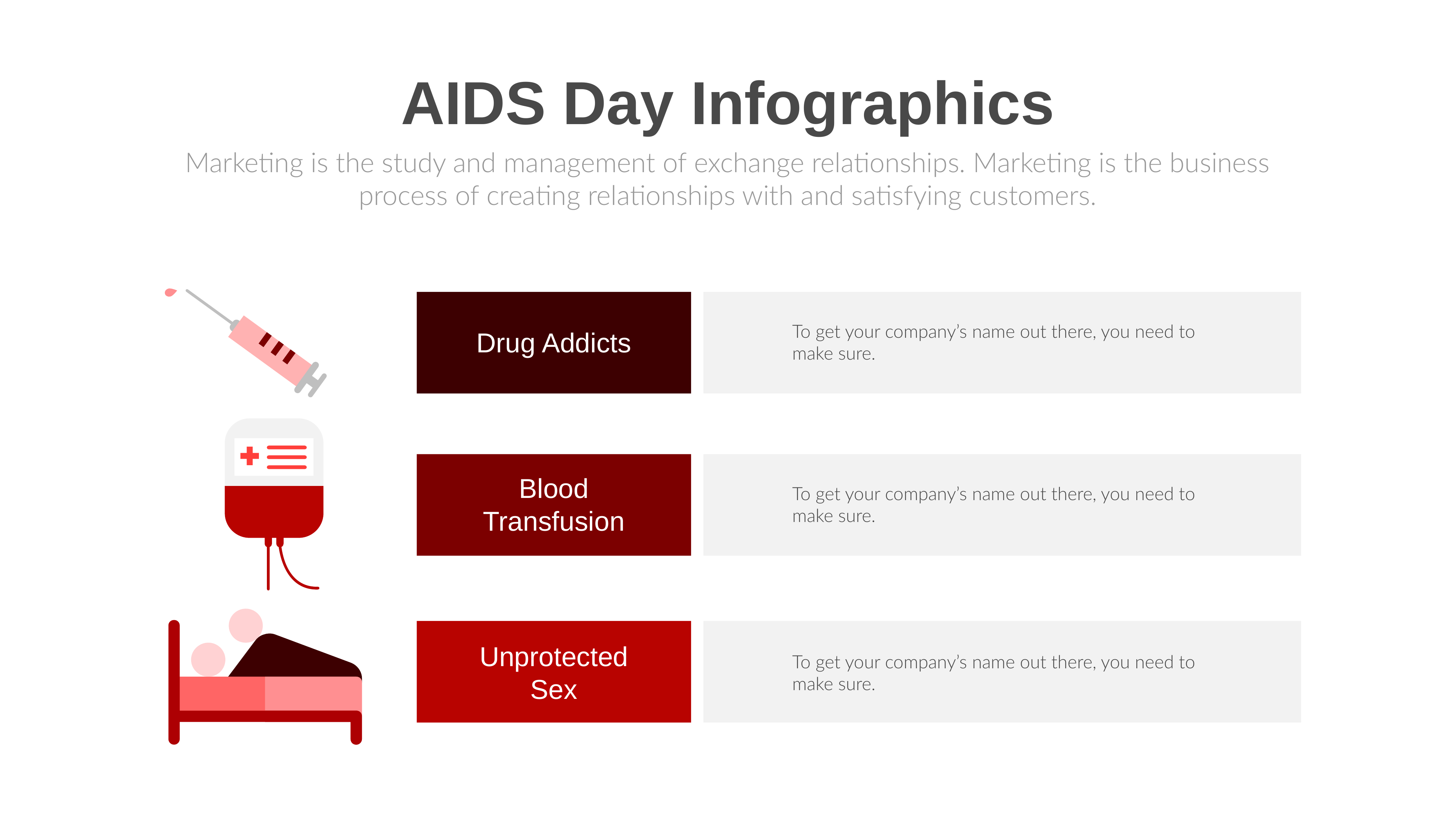

AIDS Day Infographics
Marketing is the study and management of exchange relationships. Marketing is the business process of creating relationships with and satisfying customers.

To get your company’s name out there, you need to make sure.
Drug Addicts

Blood Transfusion
To get your company’s name out there, you need to make sure.

Unprotected Sex
To get your company’s name out there, you need to make sure.